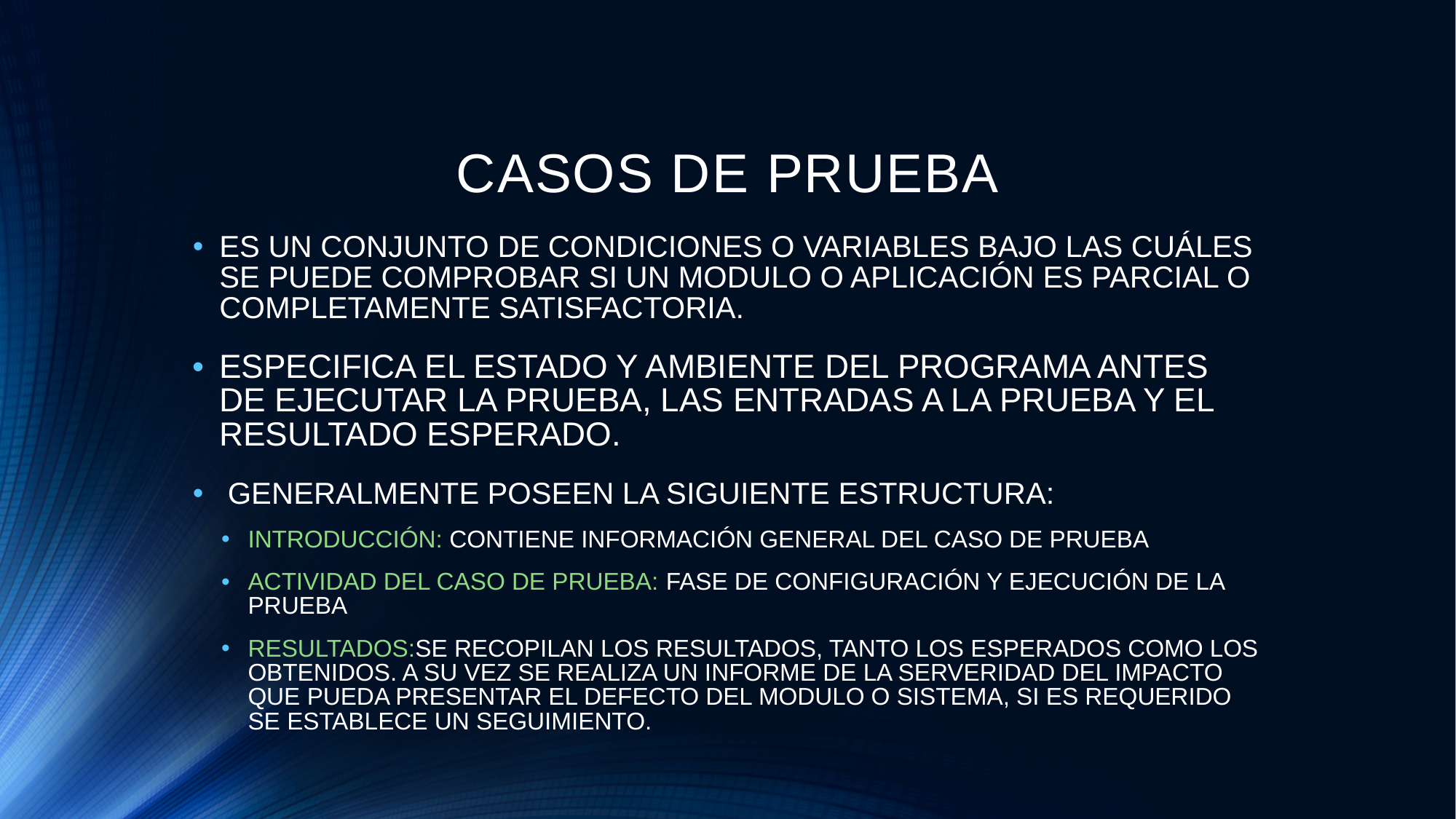

# CASOS DE PRUEBA
ES UN CONJUNTO DE CONDICIONES O VARIABLES BAJO LAS CUÁLES SE PUEDE COMPROBAR SI UN MODULO O APLICACIÓN ES PARCIAL O COMPLETAMENTE SATISFACTORIA.
ESPECIFICA EL ESTADO Y AMBIENTE DEL PROGRAMA ANTES DE EJECUTAR LA PRUEBA, LAS ENTRADAS A LA PRUEBA Y EL RESULTADO ESPERADO.
 GENERALMENTE POSEEN LA SIGUIENTE ESTRUCTURA:
INTRODUCCIÓN: CONTIENE INFORMACIÓN GENERAL DEL CASO DE PRUEBA
ACTIVIDAD DEL CASO DE PRUEBA: FASE DE CONFIGURACIÓN Y EJECUCIÓN DE LA PRUEBA
RESULTADOS:SE RECOPILAN LOS RESULTADOS, TANTO LOS ESPERADOS COMO LOS OBTENIDOS. A SU VEZ SE REALIZA UN INFORME DE LA SERVERIDAD DEL IMPACTO QUE PUEDA PRESENTAR EL DEFECTO DEL MODULO O SISTEMA, SI ES REQUERIDO SE ESTABLECE UN SEGUIMIENTO.